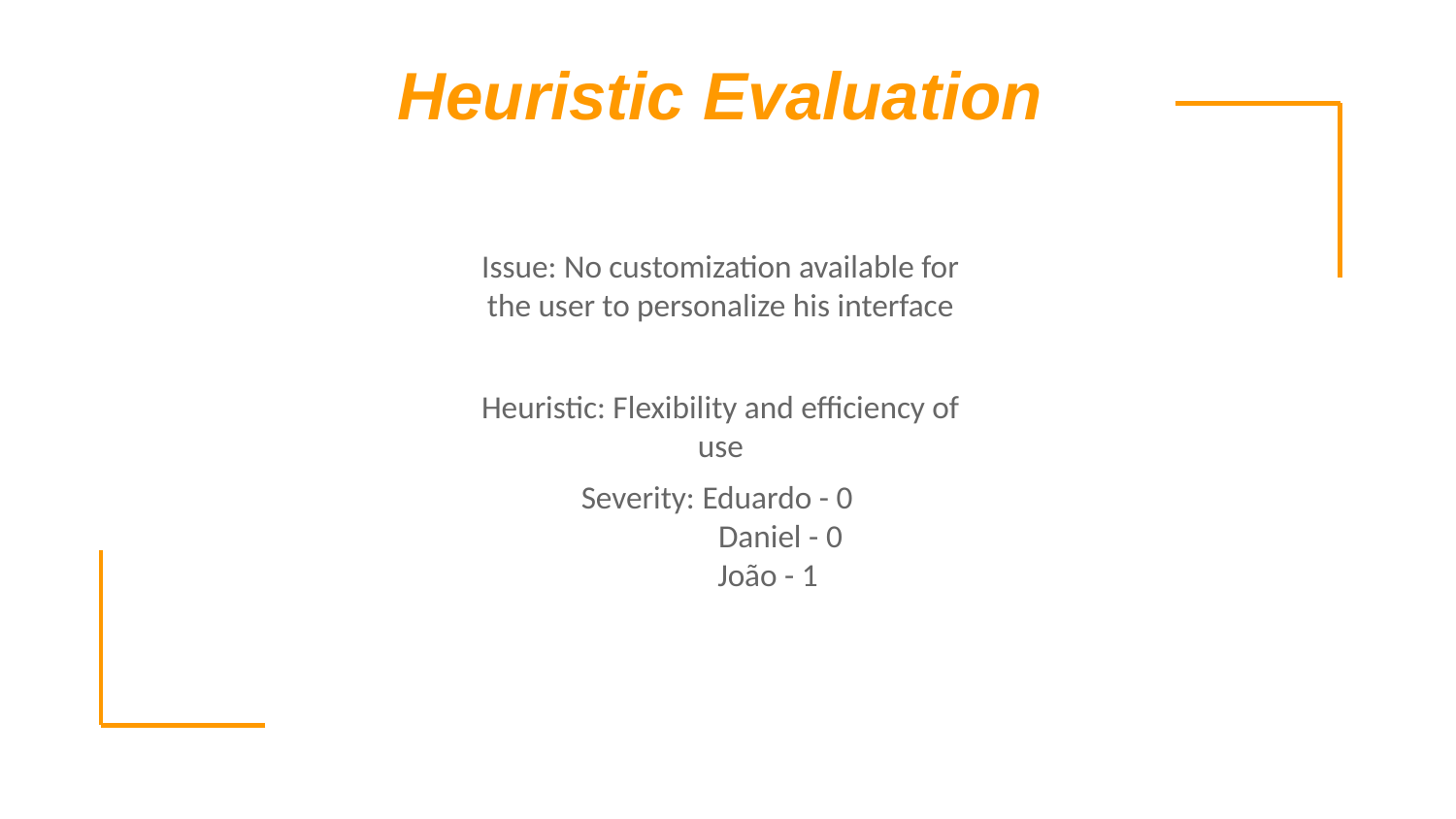

# Heuristic Evaluation
Issue: No customization available for the user to personalize his interface
Heuristic: Flexibility and efficiency of use
Severity: Eduardo - 0
     Daniel - 0
   João - 1